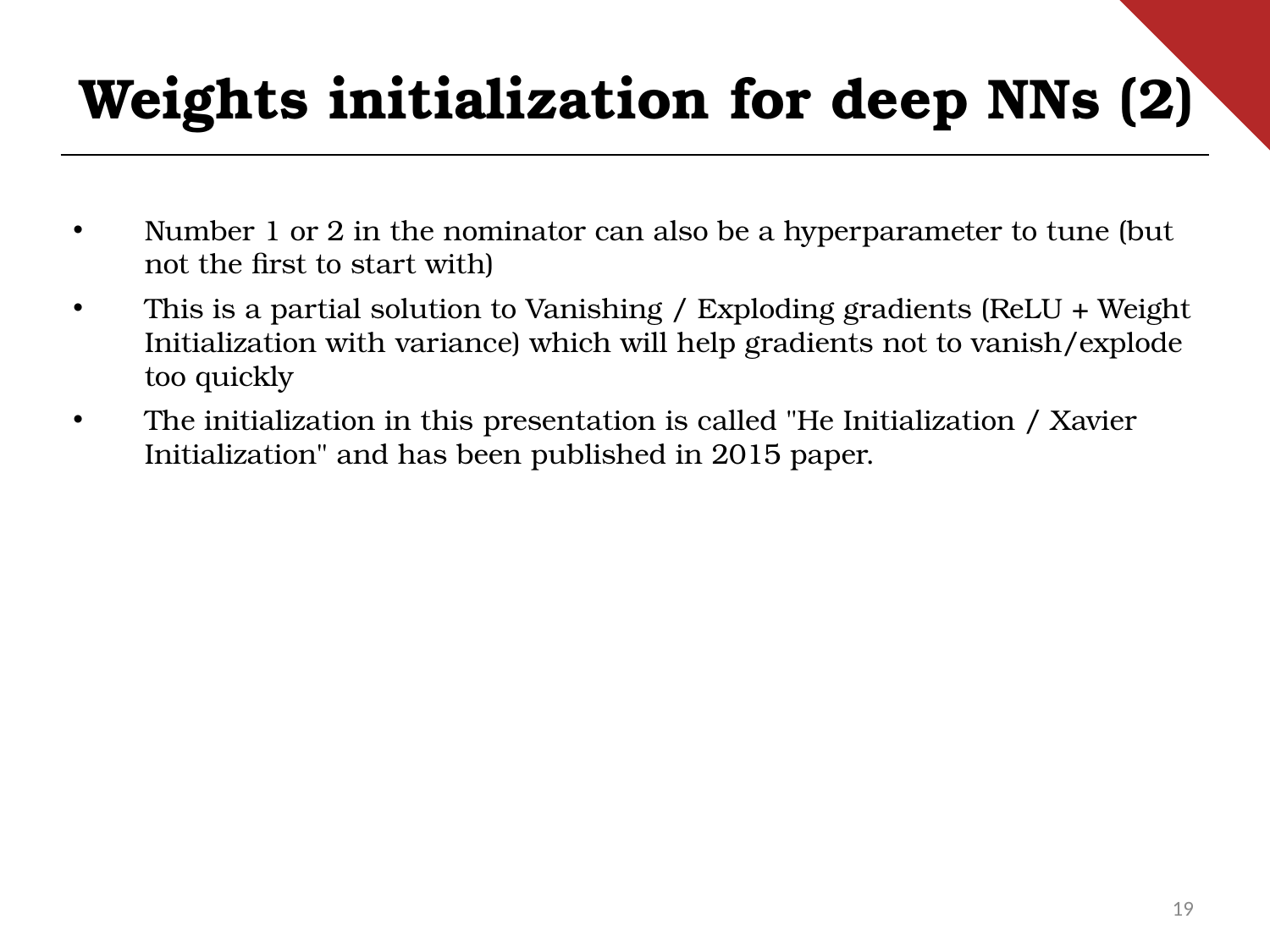

Weights initialization for deep NNs (2)
Number 1 or 2 in the nominator can also be a hyperparameter to tune (but not the first to start with)
This is a partial solution to Vanishing / Exploding gradients (ReLU + Weight Initialization with variance) which will help gradients not to vanish/explode too quickly
The initialization in this presentation is called "He Initialization / Xavier Initialization" and has been published in 2015 paper.
19